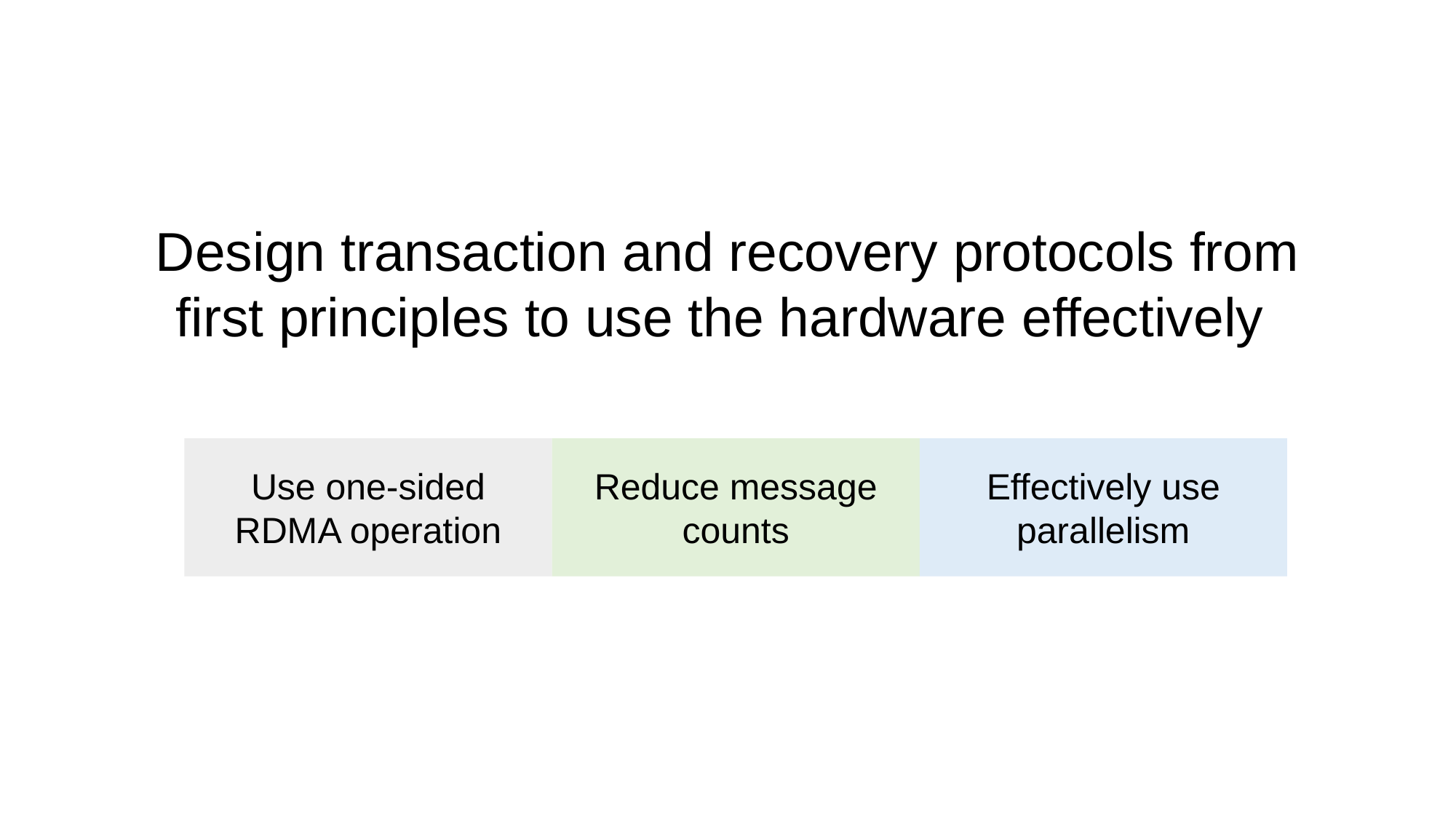

Design transaction and recovery protocols from first principles to use the hardware effectively
Use one-sided RDMA operation
Reduce message counts
Effectively use parallelism